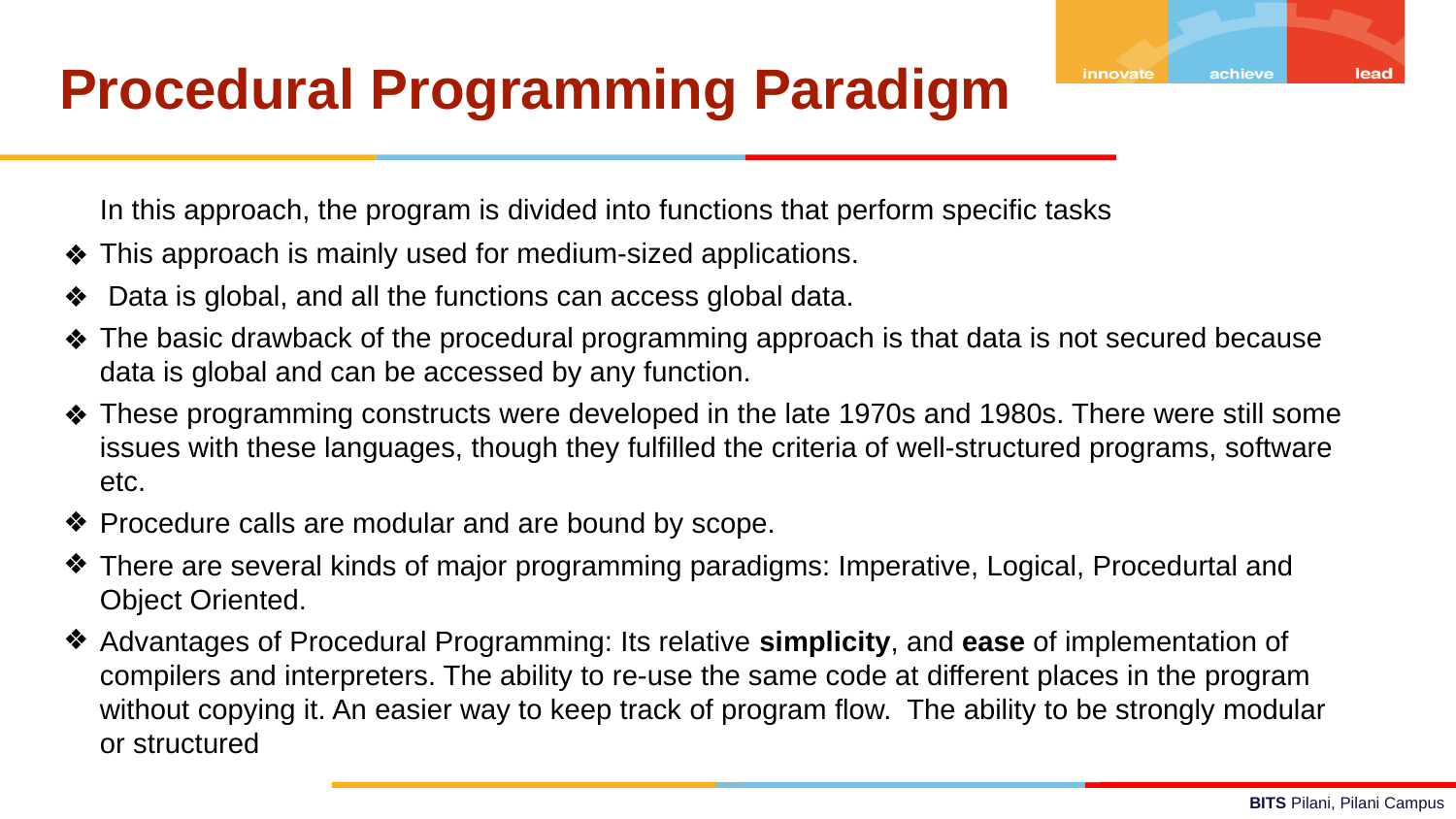

Procedural Programming Paradigm
	In this approach, the program is divided into functions that perform specific tasks
This approach is mainly used for medium-sized applications.
 Data is global, and all the functions can access global data.
The basic drawback of the procedural programming approach is that data is not secured because data is global and can be accessed by any function.
These programming constructs were developed in the late 1970s and 1980s. There were still some issues with these languages, though they fulfilled the criteria of well-structured programs, software etc.
Procedure calls are modular and are bound by scope.
There are several kinds of major programming paradigms: Imperative, Logical, Procedurtal and Object Oriented.
Advantages of Procedural Programming: Its relative simplicity, and ease of implementation of compilers and interpreters. The ability to re-use the same code at different places in the program without copying it. An easier way to keep track of program flow.  The ability to be strongly modular or structured